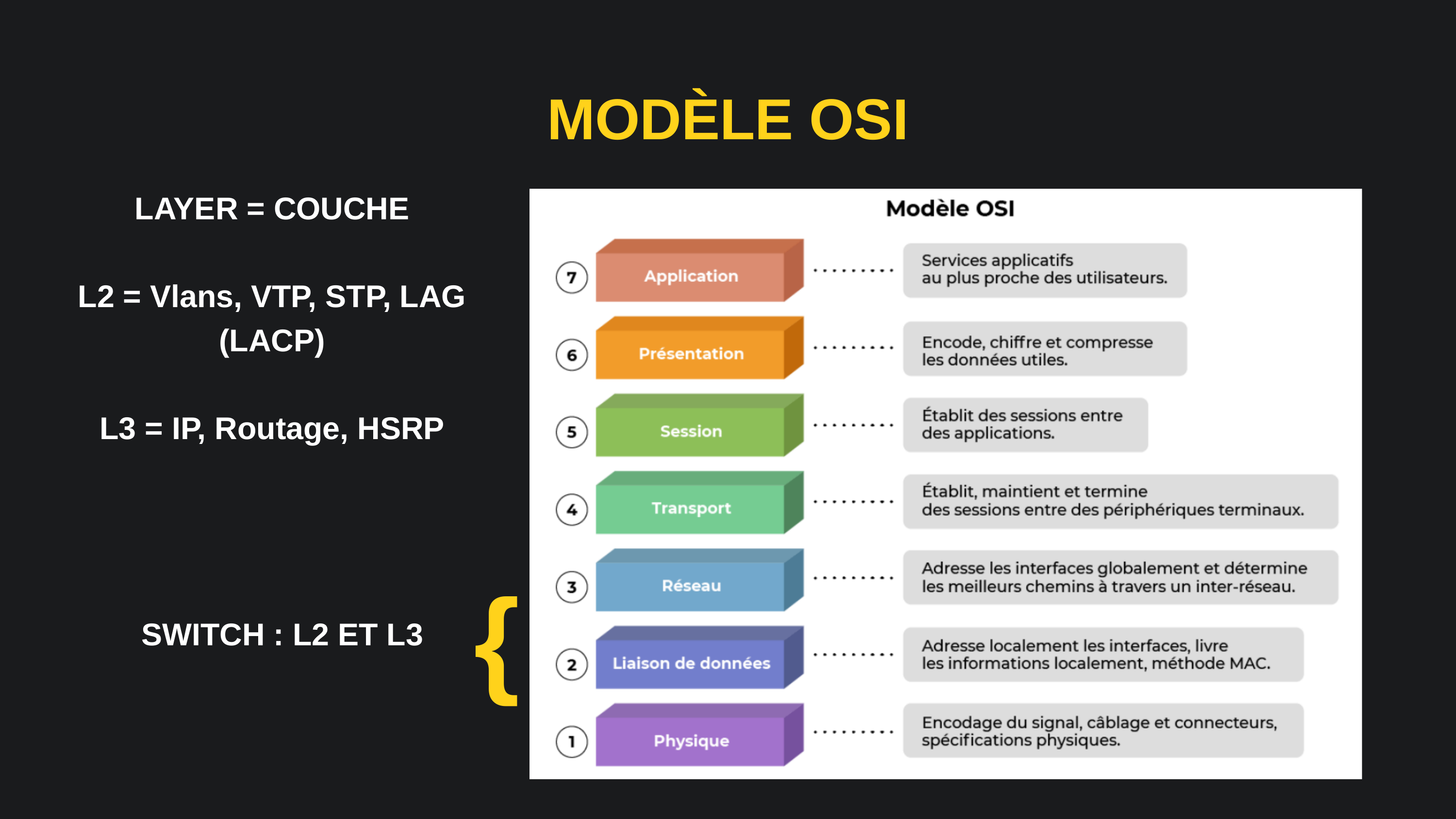

MODÈLE OSI
LAYER = COUCHE

L2 = Vlans, VTP, STP, LAG (LACP)

L3 = IP, Routage, HSRP

{
SWITCH : L2 ET L3